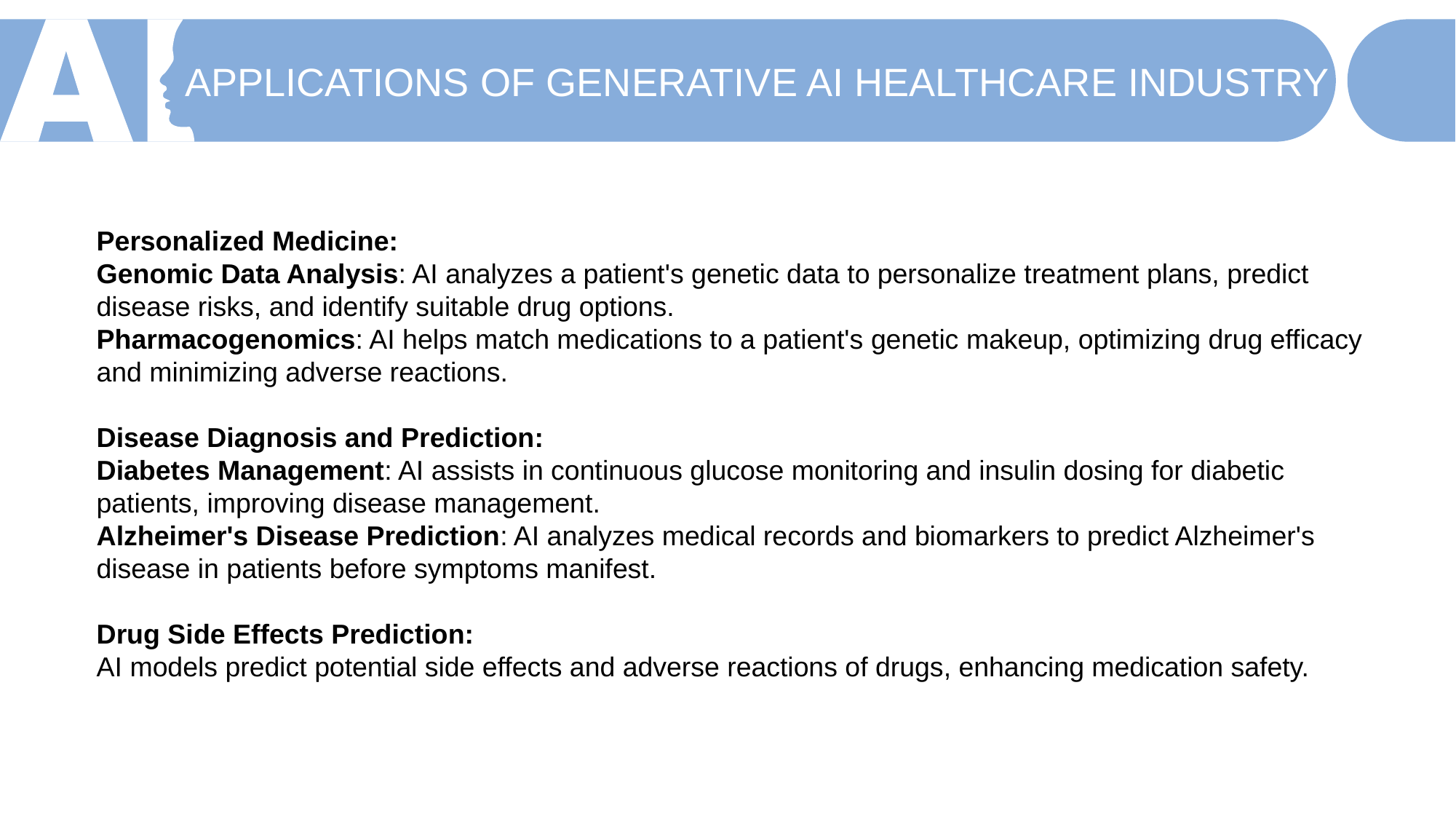

APPLICATIONS OF GENERATIVE AI HEALTHCARE INDUSTRY
Personalized Medicine:
Genomic Data Analysis: AI analyzes a patient's genetic data to personalize treatment plans, predict disease risks, and identify suitable drug options.
Pharmacogenomics: AI helps match medications to a patient's genetic makeup, optimizing drug efficacy and minimizing adverse reactions.

Disease Diagnosis and Prediction:
Diabetes Management: AI assists in continuous glucose monitoring and insulin dosing for diabetic patients, improving disease management.
Alzheimer's Disease Prediction: AI analyzes medical records and biomarkers to predict Alzheimer's disease in patients before symptoms manifest.

Drug Side Effects Prediction:
AI models predict potential side effects and adverse reactions of drugs, enhancing medication safety.